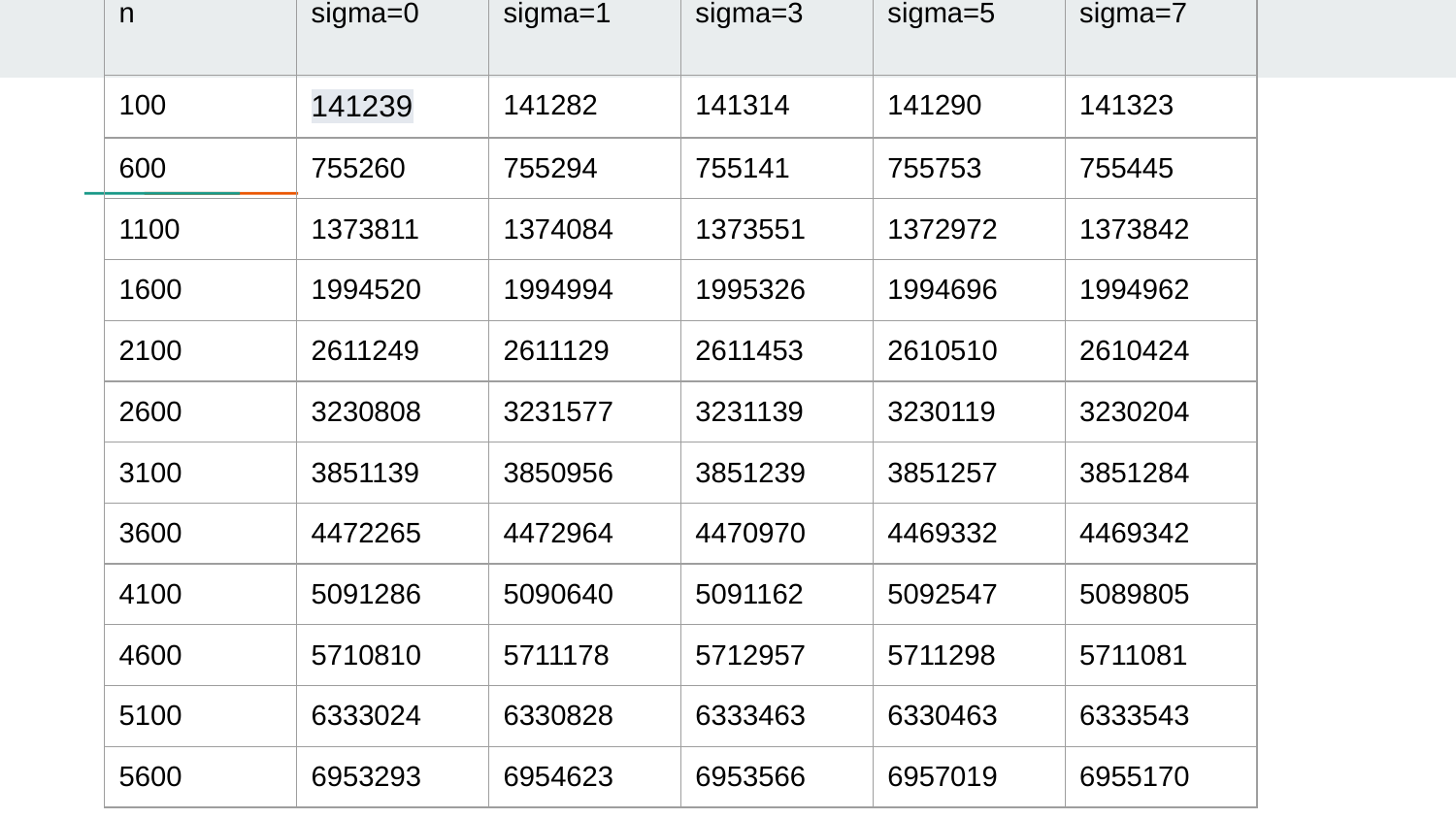

| n | sigma=0 | sigma=1 | sigma=3 | sigma=5 | sigma=7 |
| --- | --- | --- | --- | --- | --- |
| 100 | 141239 | 141282 | 141314 | 141290 | 141323 |
| 600 | 755260 | 755294 | 755141 | 755753 | 755445 |
| 1100 | 1373811 | 1374084 | 1373551 | 1372972 | 1373842 |
| 1600 | 1994520 | 1994994 | 1995326 | 1994696 | 1994962 |
| 2100 | 2611249 | 2611129 | 2611453 | 2610510 | 2610424 |
| 2600 | 3230808 | 3231577 | 3231139 | 3230119 | 3230204 |
| 3100 | 3851139 | 3850956 | 3851239 | 3851257 | 3851284 |
| 3600 | 4472265 | 4472964 | 4470970 | 4469332 | 4469342 |
| 4100 | 5091286 | 5090640 | 5091162 | 5092547 | 5089805 |
| 4600 | 5710810 | 5711178 | 5712957 | 5711298 | 5711081 |
| 5100 | 6333024 | 6330828 | 6333463 | 6330463 | 6333543 |
| 5600 | 6953293 | 6954623 | 6953566 | 6957019 | 6955170 |